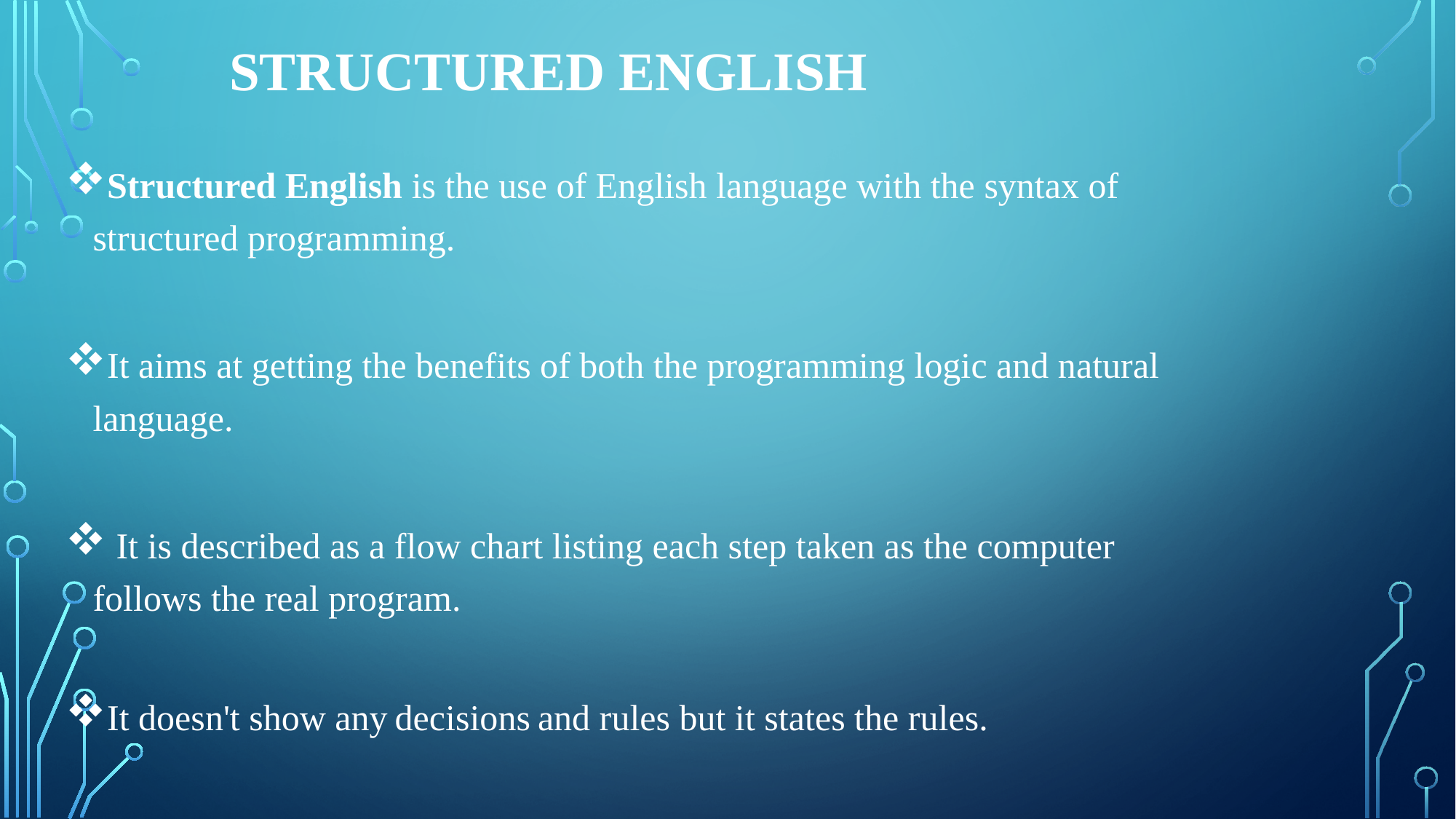

Structured EnGlish
Structured English is the use of English language with the syntax of structured programming.

It aims at getting the benefits of both the programming logic and natural language.

 It is described as a flow chart listing each step taken as the computer follows the real program.

It doesn't show any decisions and rules but it states the rules.